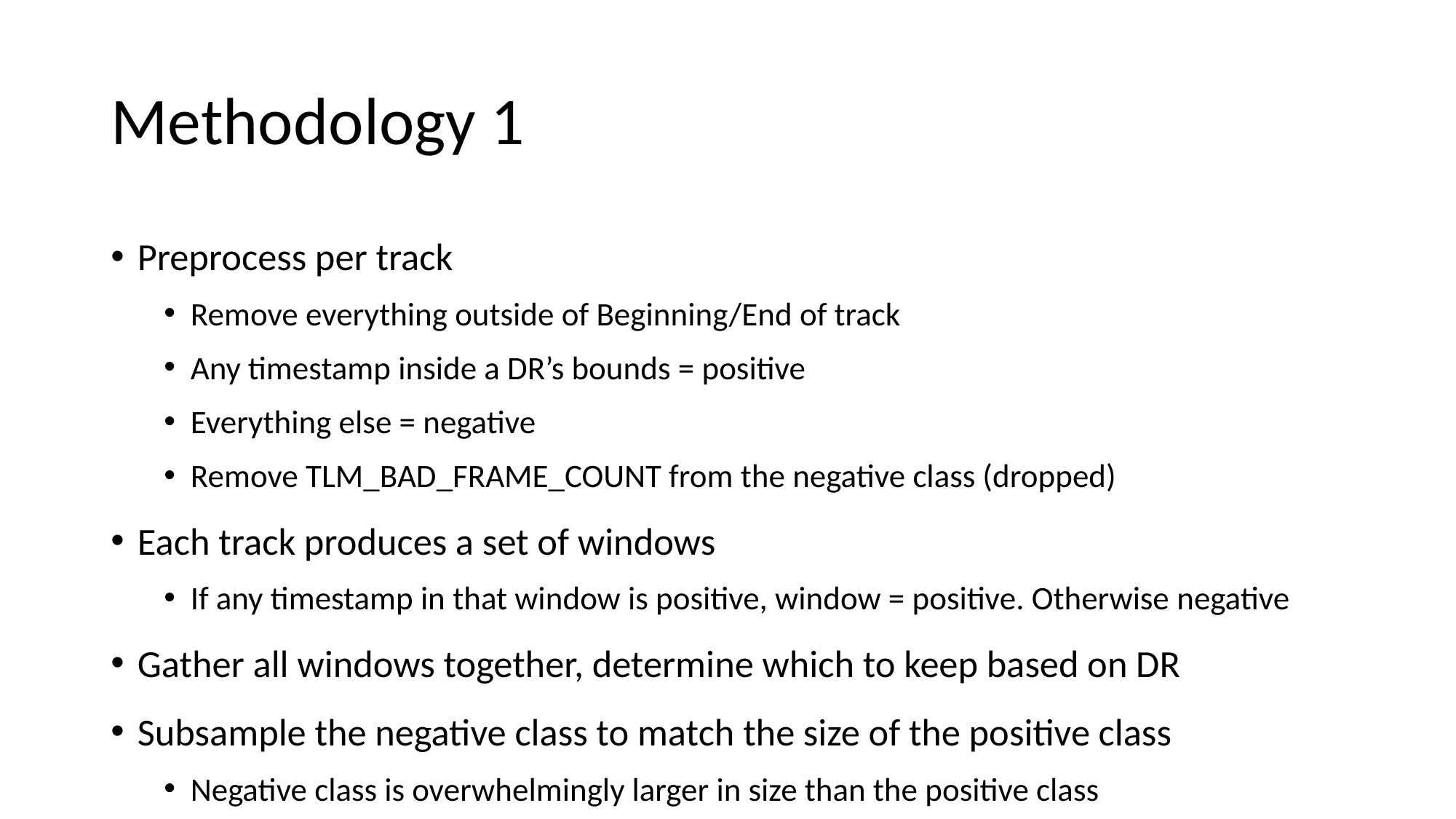

# Methodology 1
Preprocess per track
Remove everything outside of Beginning/End of track
Any timestamp inside a DR’s bounds = positive
Everything else = negative
Remove TLM_BAD_FRAME_COUNT from the negative class (dropped)
Each track produces a set of windows
If any timestamp in that window is positive, window = positive. Otherwise negative
Gather all windows together, determine which to keep based on DR
Subsample the negative class to match the size of the positive class
Negative class is overwhelmingly larger in size than the positive class